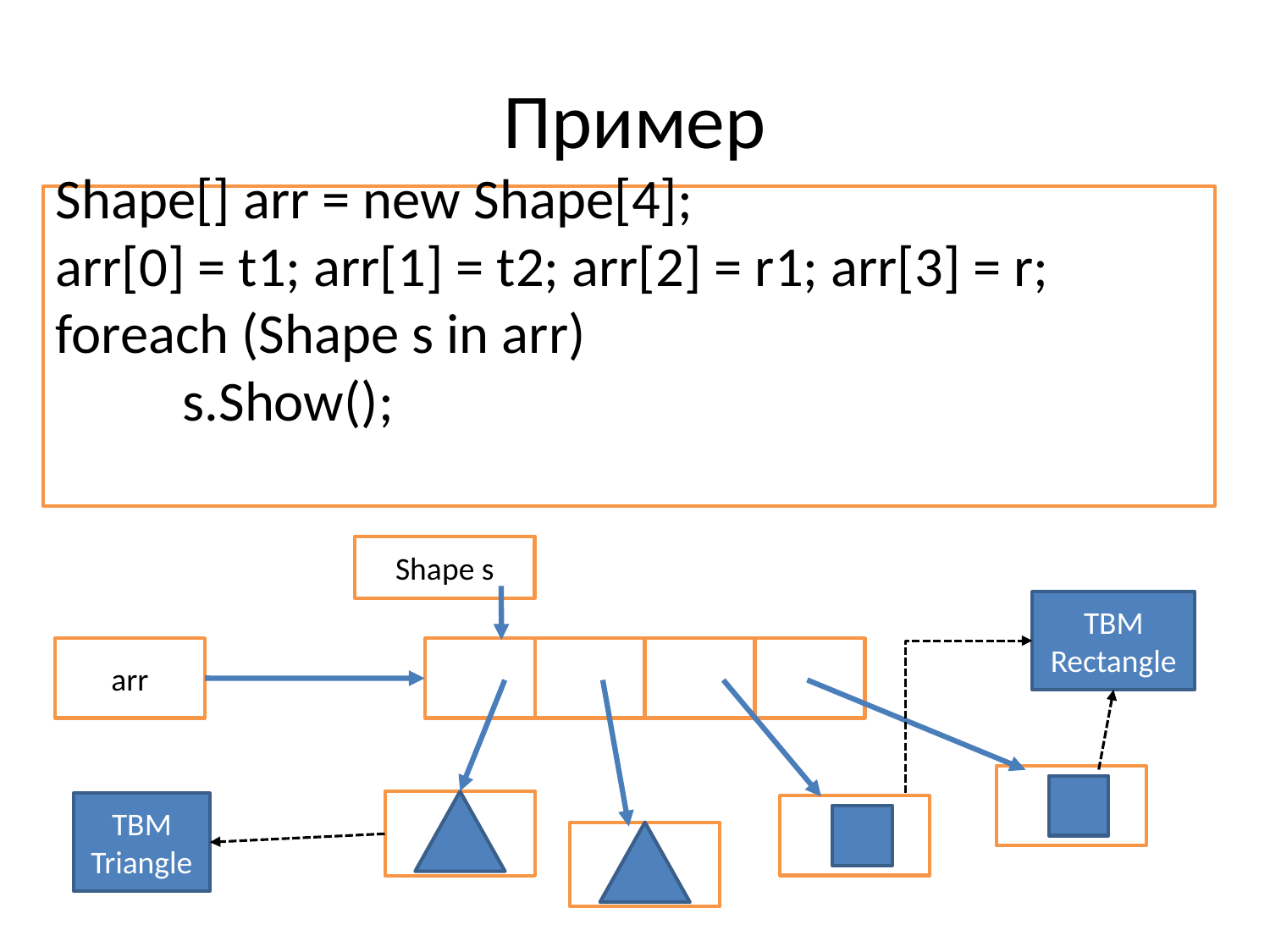

Пример

Shape[] arr = new Shape[4];
arr[0] = t1; arr[1] = t2; arr[2] = r1; arr[3] = r;
foreach (Shape s in arr)
	s.Show();

Shape s

ТВМ Rectangle
arr

ТВМ Triangle